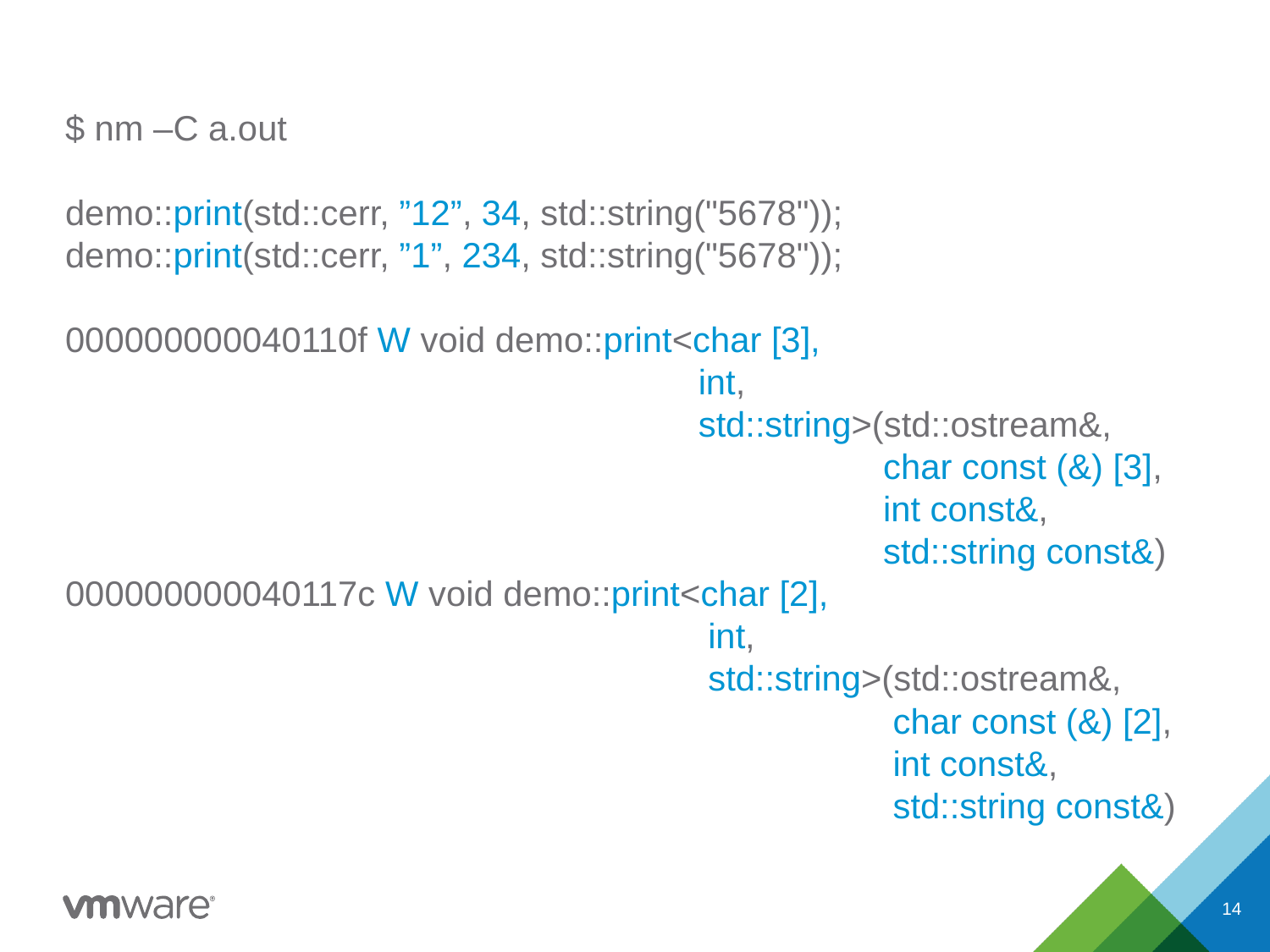

$ nm –C a.out

demo::print(std::cerr, ”12”, 34, std::string("5678"));
demo::print(std::cerr, ”1”, 234, std::string("5678"));

000000000040110f W void demo::print<char [3],
                                                                 int,
                                                                 std::string>(std::ostream&,
                                                                                    char const (&) [3],
                                                                                    int const&,
                                                                                    std::string const&)
000000000040117c W void demo::print<char [2],
                                                                  int,
                                                                  std::string>(std::ostream&,
                                                                                     char const (&) [2],
                                                                                     int const&,
                                                                                     std::string const&)

14